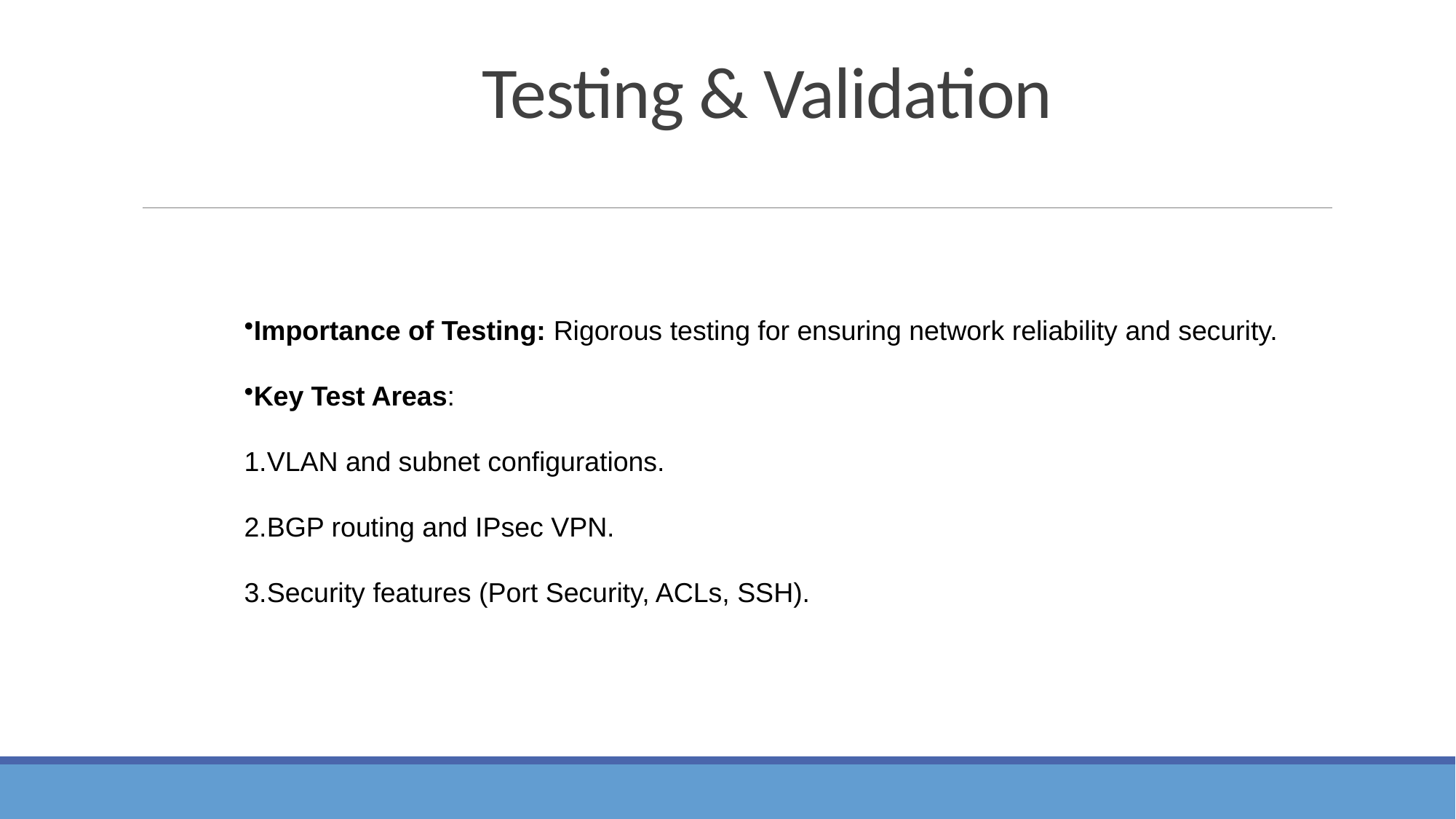

# Testing & Validation
Importance of Testing: Rigorous testing for ensuring network reliability and security.
Key Test Areas:
1.VLAN and subnet configurations.
2.BGP routing and IPsec VPN.
3.Security features (Port Security, ACLs, SSH).